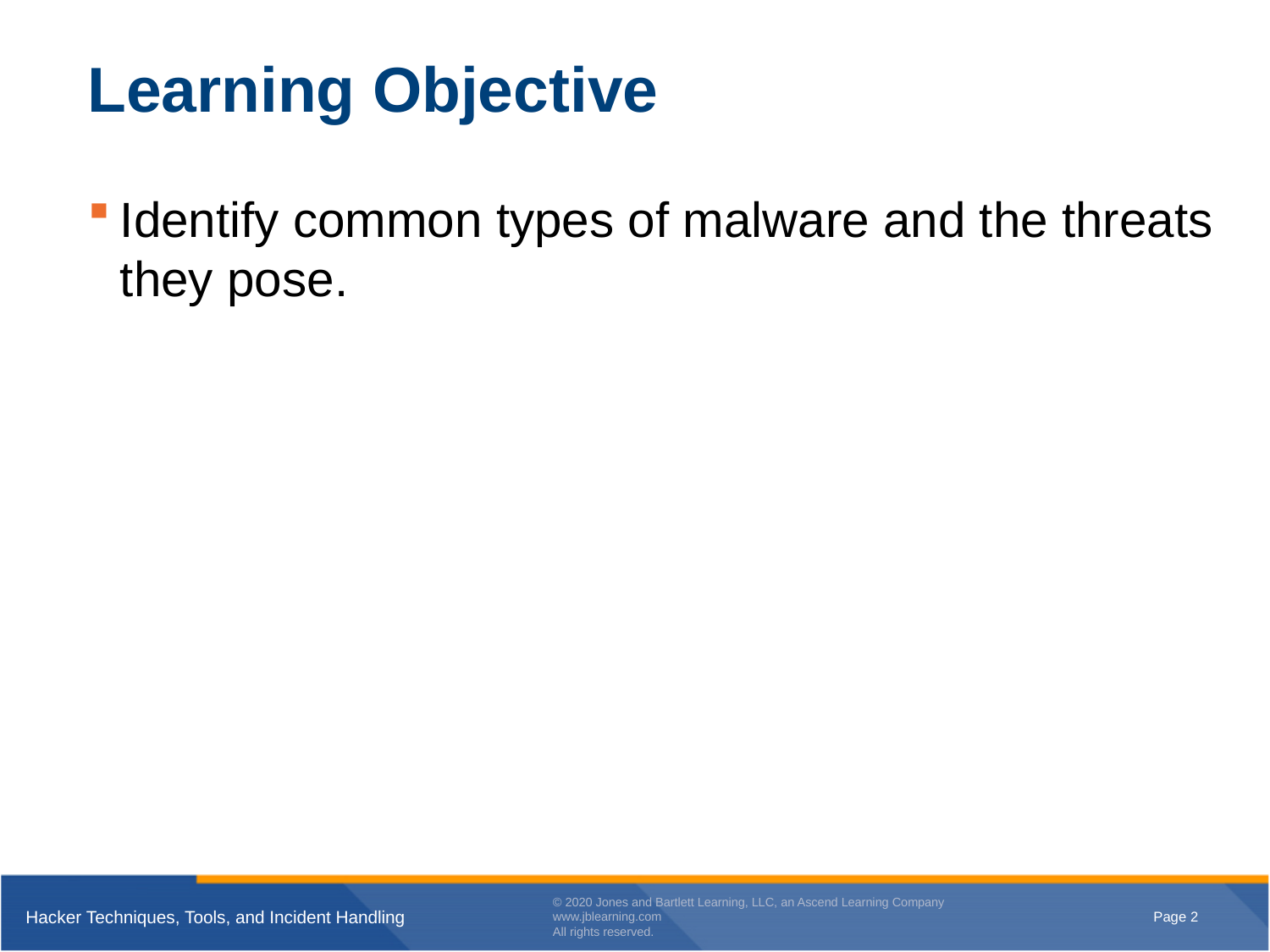

# Learning Objective
Identify common types of malware and the threats they pose.